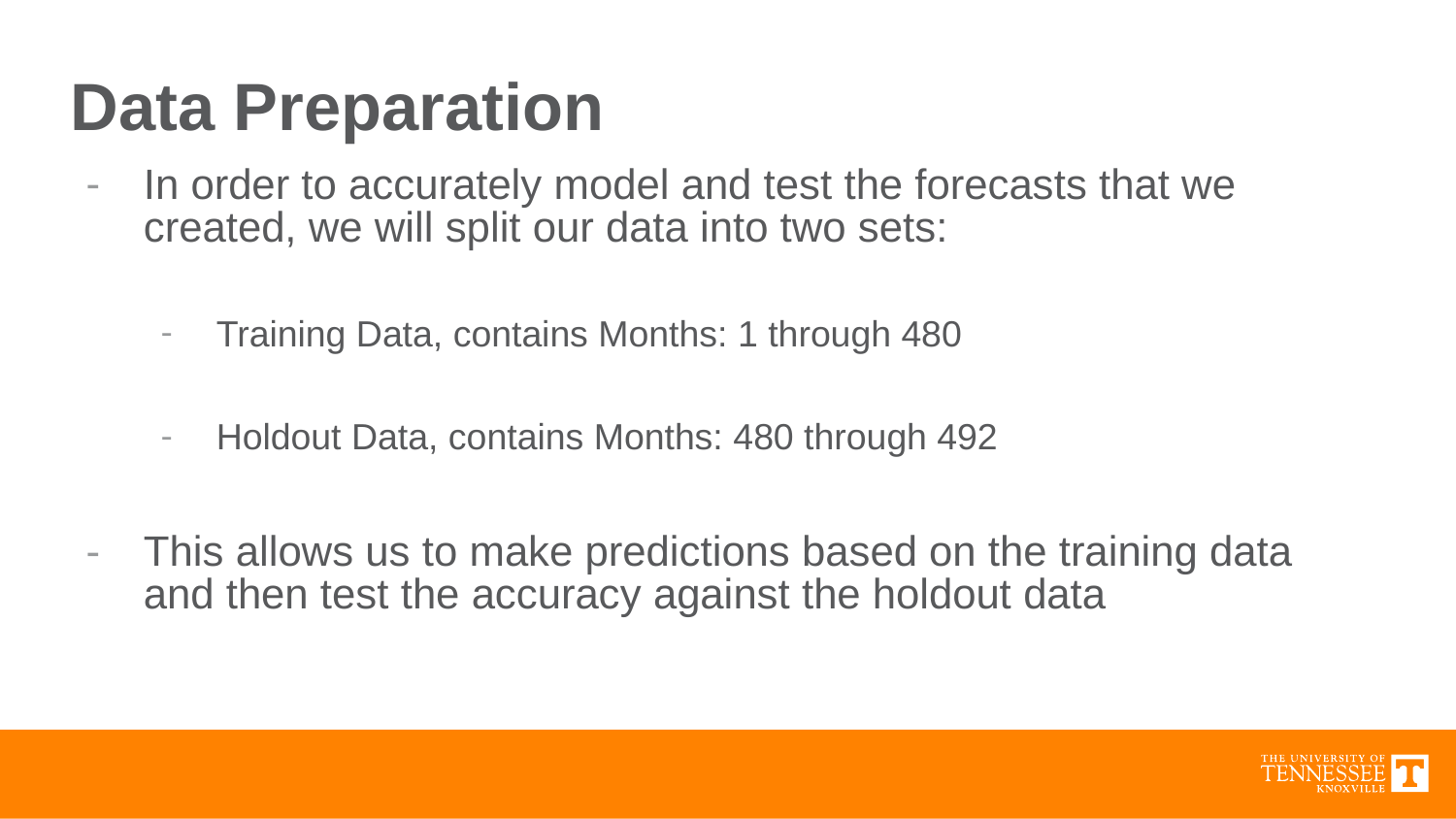

Data Preparation
In order to accurately model and test the forecasts that we created, we will split our data into two sets:

Training Data, contains Months: 1 through 480

Holdout Data, contains Months: 480 through 492

This allows us to make predictions based on the training data and then test the accuracy against the holdout data